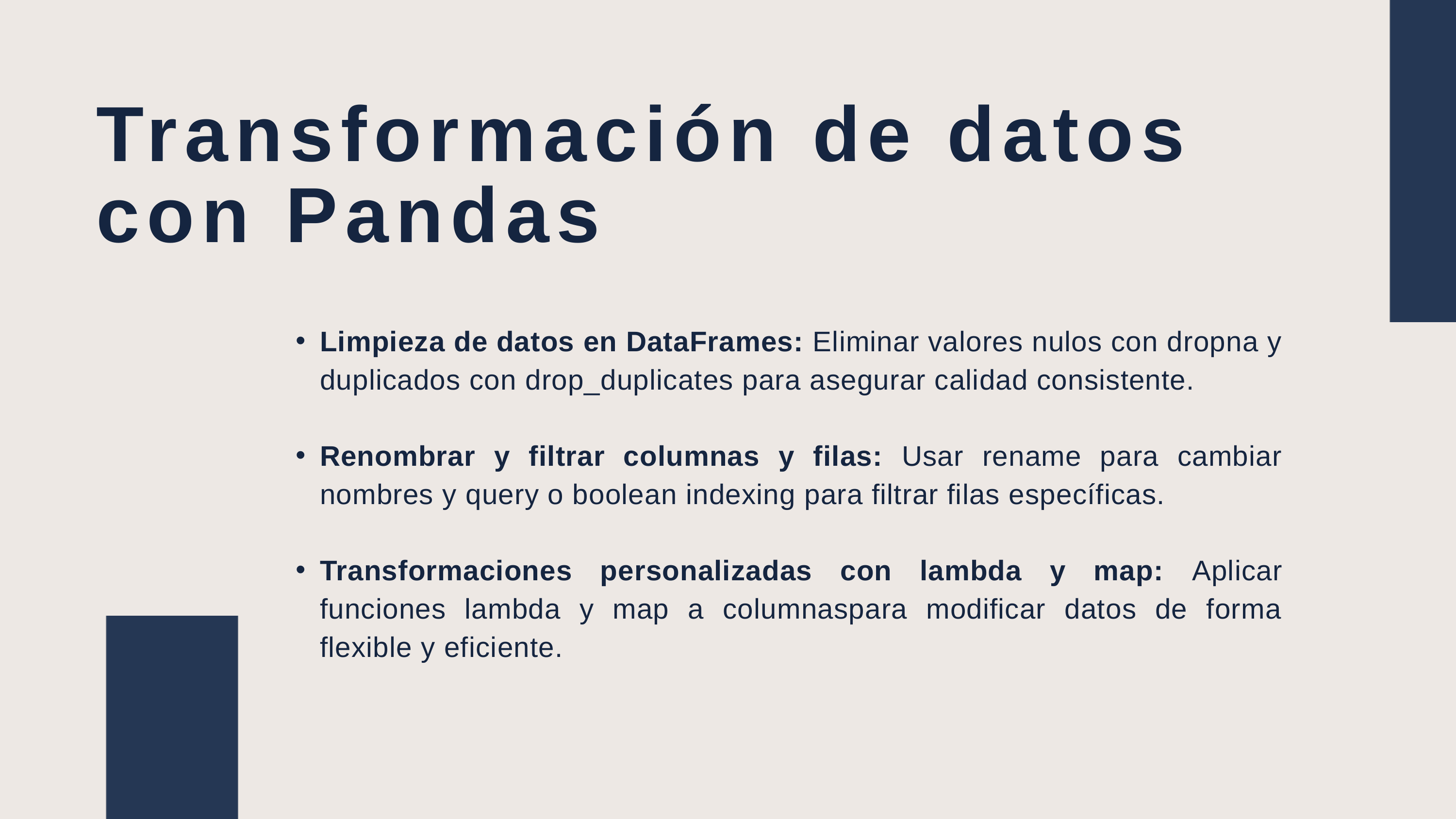

Transformación de datos con Pandas

Limpieza de datos en DataFrames: Eliminar valores nulos con dropna y duplicados con drop_duplicates para asegurar calidad consistente.

Renombrar y filtrar columnas y filas: Usar rename para cambiar nombres y query o boolean indexing para filtrar filas específicas.

Transformaciones personalizadas con lambda y map: Aplicar funciones lambda y map a columnaspara modificar datos de forma flexible y eficiente.